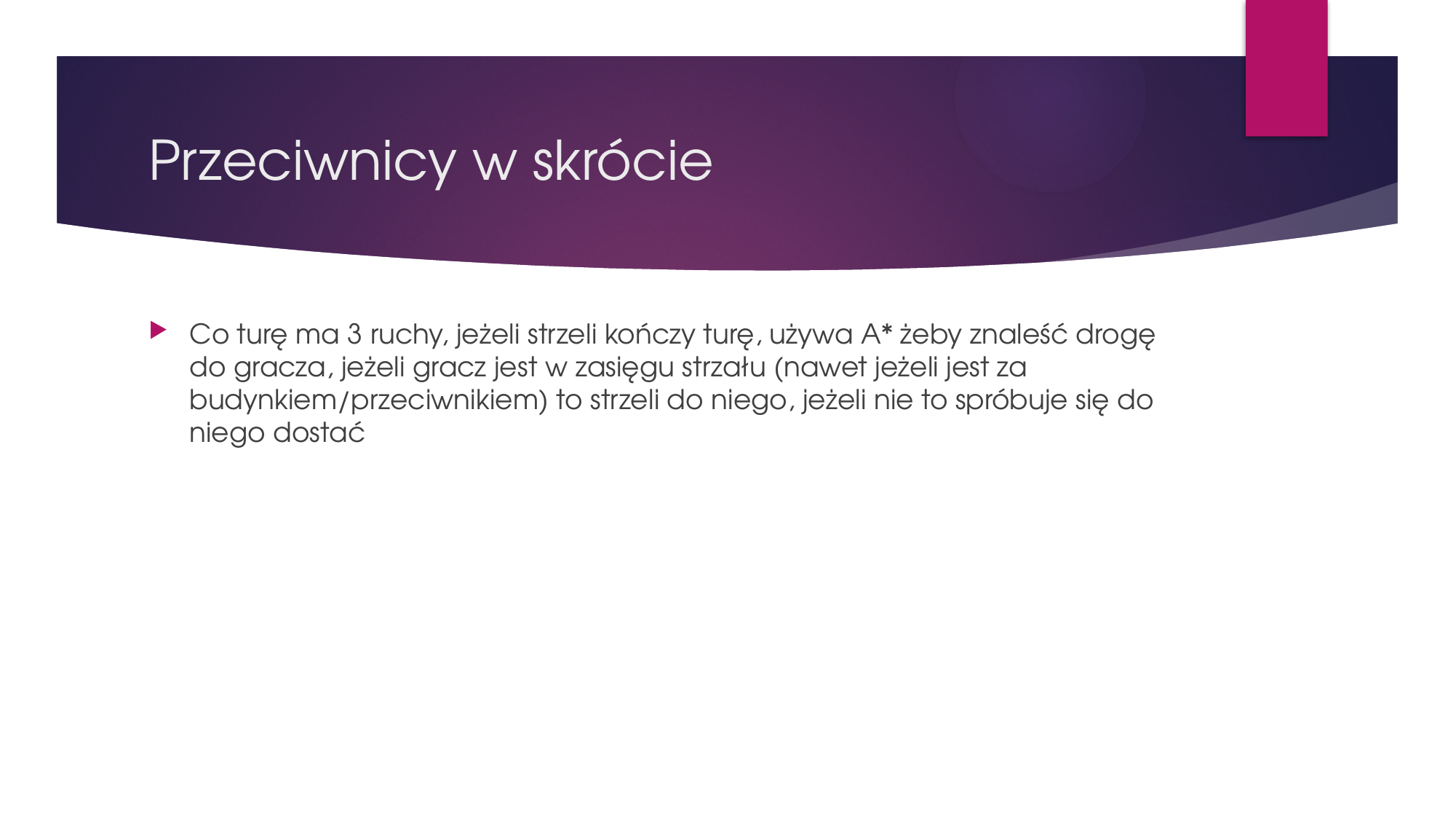

# Przeciwnicy w skrócie
Co turę ma 3 ruchy, jeżeli strzeli kończy turę, używa A* żeby znaleść drogę do gracza, jeżeli gracz jest w zasięgu strzału (nawet jeżeli jest za budynkiem/przeciwnikiem) to strzeli do niego, jeżeli nie to spróbuje się do niego dostać